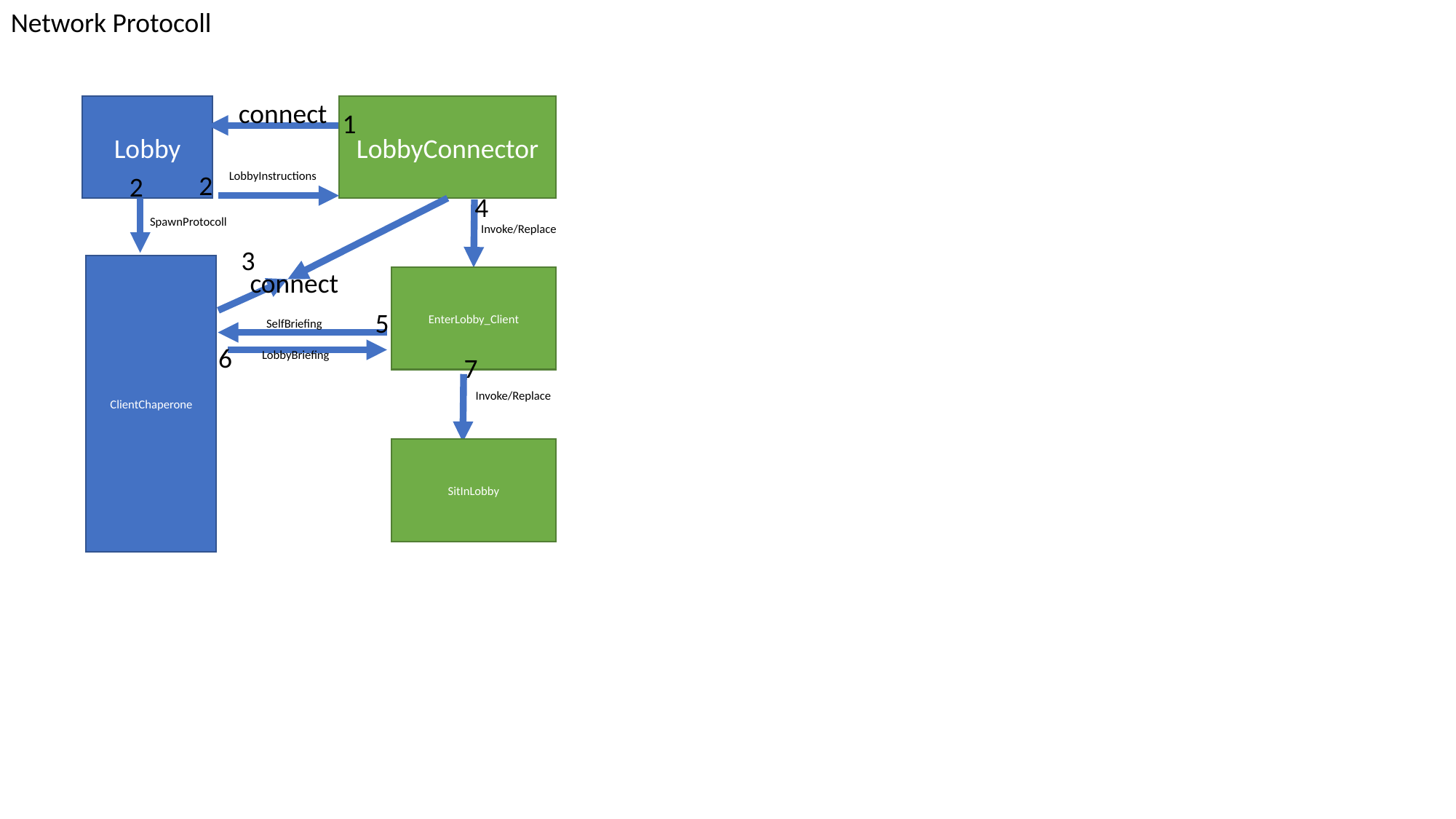

Network Protocoll
connect
LobbyConnector
Lobby
1
2
LobbyInstructions
2
4
SpawnProtocoll
Invoke/Replace
3
ClientChaperone
connect
EnterLobby_Client
5
SelfBriefing
6
LobbyBriefing
7
Invoke/Replace
SitInLobby